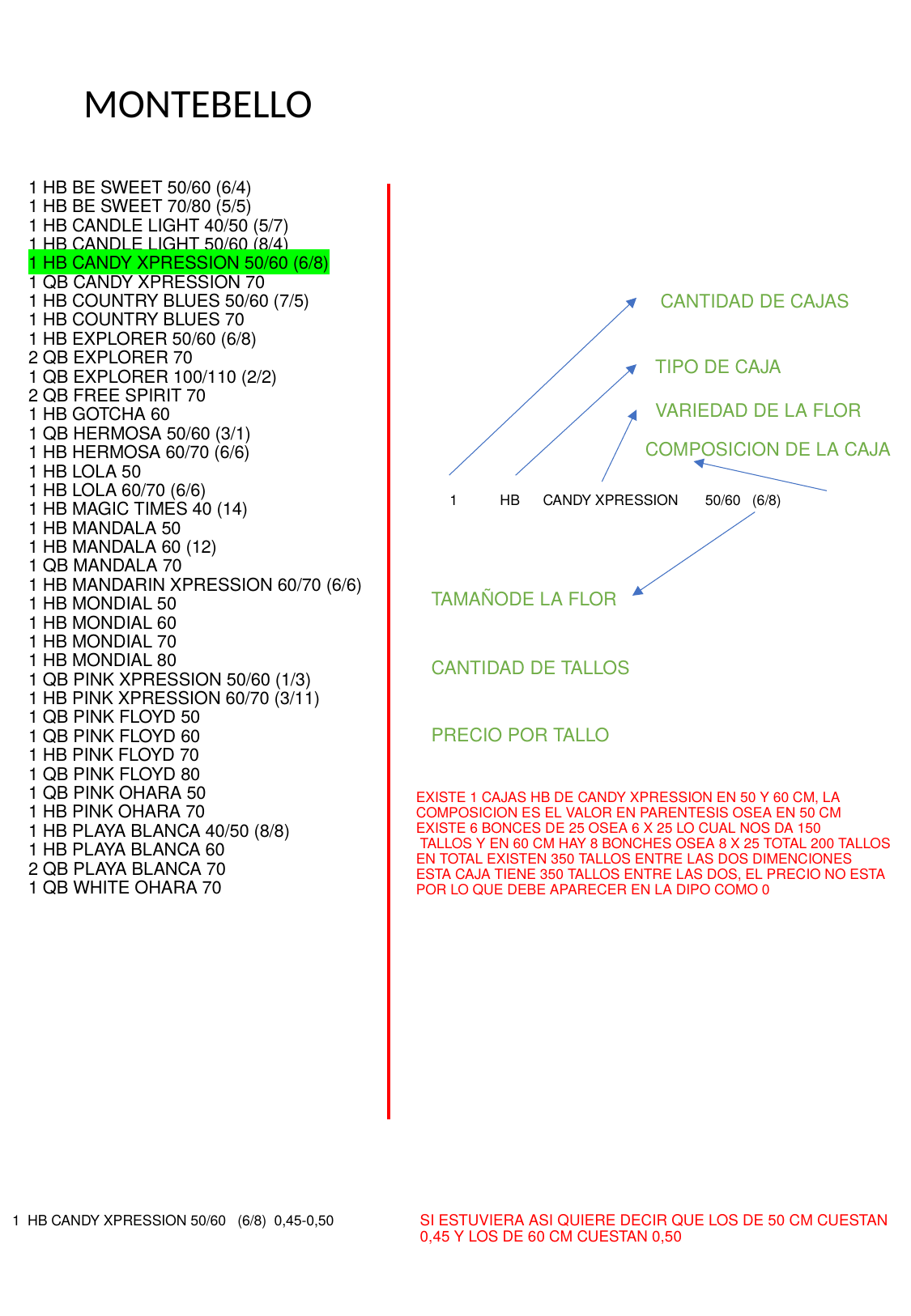

# MONTEBELLO
1 HB BE SWEET 50/60 (6/4)
1 HB BE SWEET 70/80 (5/5)
1 HB CANDLE LIGHT 40/50 (5/7)
1 HB CANDLE LIGHT 50/60 (8/4)
1 HB CANDY XPRESSION 50/60 (6/8)
1 QB CANDY XPRESSION 70
1 HB COUNTRY BLUES 50/60 (7/5)
1 HB COUNTRY BLUES 70
1 HB EXPLORER 50/60 (6/8)
2 QB EXPLORER 70
1 QB EXPLORER 100/110 (2/2)
2 QB FREE SPIRIT 70
1 HB GOTCHA 60
1 QB HERMOSA 50/60 (3/1)
1 HB HERMOSA 60/70 (6/6)
1 HB LOLA 50
1 HB LOLA 60/70 (6/6)
1 HB MAGIC TIMES 40 (14)
1 HB MANDALA 50
1 HB MANDALA 60 (12)
1 QB MANDALA 70
1 HB MANDARIN XPRESSION 60/70 (6/6)
1 HB MONDIAL 50
1 HB MONDIAL 60
1 HB MONDIAL 70
1 HB MONDIAL 80
1 QB PINK XPRESSION 50/60 (1/3)
1 HB PINK XPRESSION 60/70 (3/11)
1 QB PINK FLOYD 50
1 QB PINK FLOYD 60
1 HB PINK FLOYD 70
1 QB PINK FLOYD 80
1 QB PINK OHARA 50
1 HB PINK OHARA 70
1 HB PLAYA BLANCA 40/50 (8/8)
1 HB PLAYA BLANCA 60
2 QB PLAYA BLANCA 70
1 QB WHITE OHARA 70

CANTIDAD DE CAJAS
TIPO DE CAJA
VARIEDAD DE LA FLOR
COMPOSICION DE LA CAJA
1           HB      CANDY XPRESSION       50/60   (6/8)
TAMAÑODE LA FLOR
CANTIDAD DE TALLOS
PRECIO POR TALLO
EXISTE 1 CAJAS HB DE CANDY XPRESSION EN 50 Y 60 CM, LA COMPOSICION ES EL VALOR EN PARENTESIS OSEA EN 50 CM EXISTE 6 BONCES DE 25 OSEA 6 X 25 LO CUAL NOS DA 150
 TALLOS Y EN 60 CM HAY 8 BONCHES OSEA 8 X 25 TOTAL 200 TALLOS EN TOTAL EXISTEN 350 TALLOS ENTRE LAS DOS DIMENCIONES
ESTA CAJA TIENE 350 TALLOS ENTRE LAS DOS, EL PRECIO NO ESTA POR LO QUE DEBE APARECER EN LA DIPO COMO 0
1  HB CANDY XPRESSION 50/60   (6/8)  0,45-0,50
SI ESTUVIERA ASI QUIERE DECIR QUE LOS DE 50 CM CUESTAN 0,45 Y LOS DE 60 CM CUESTAN 0,50